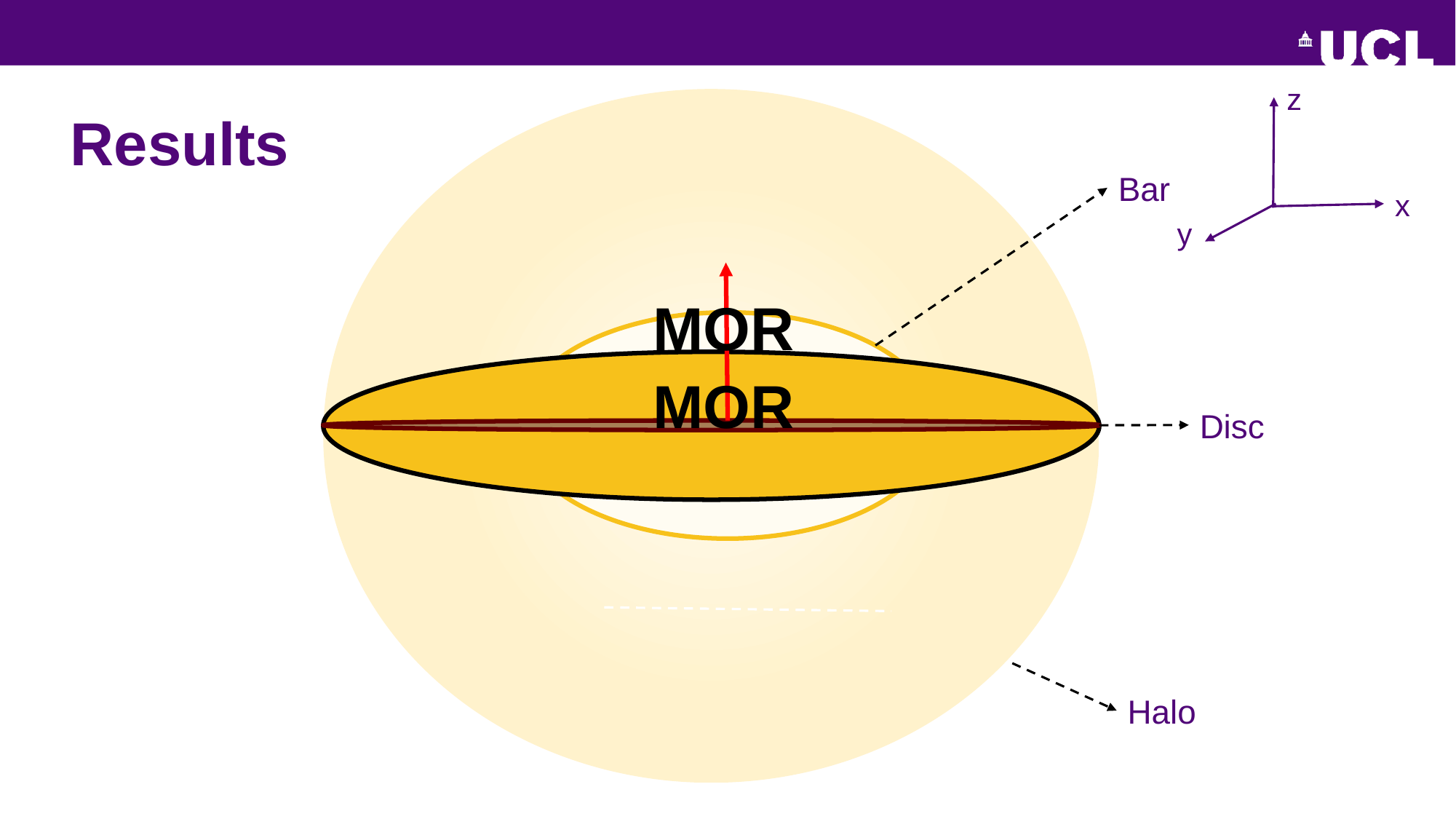

z

# Results
Bar
x
y
MOR

MOR
Disc

Halo